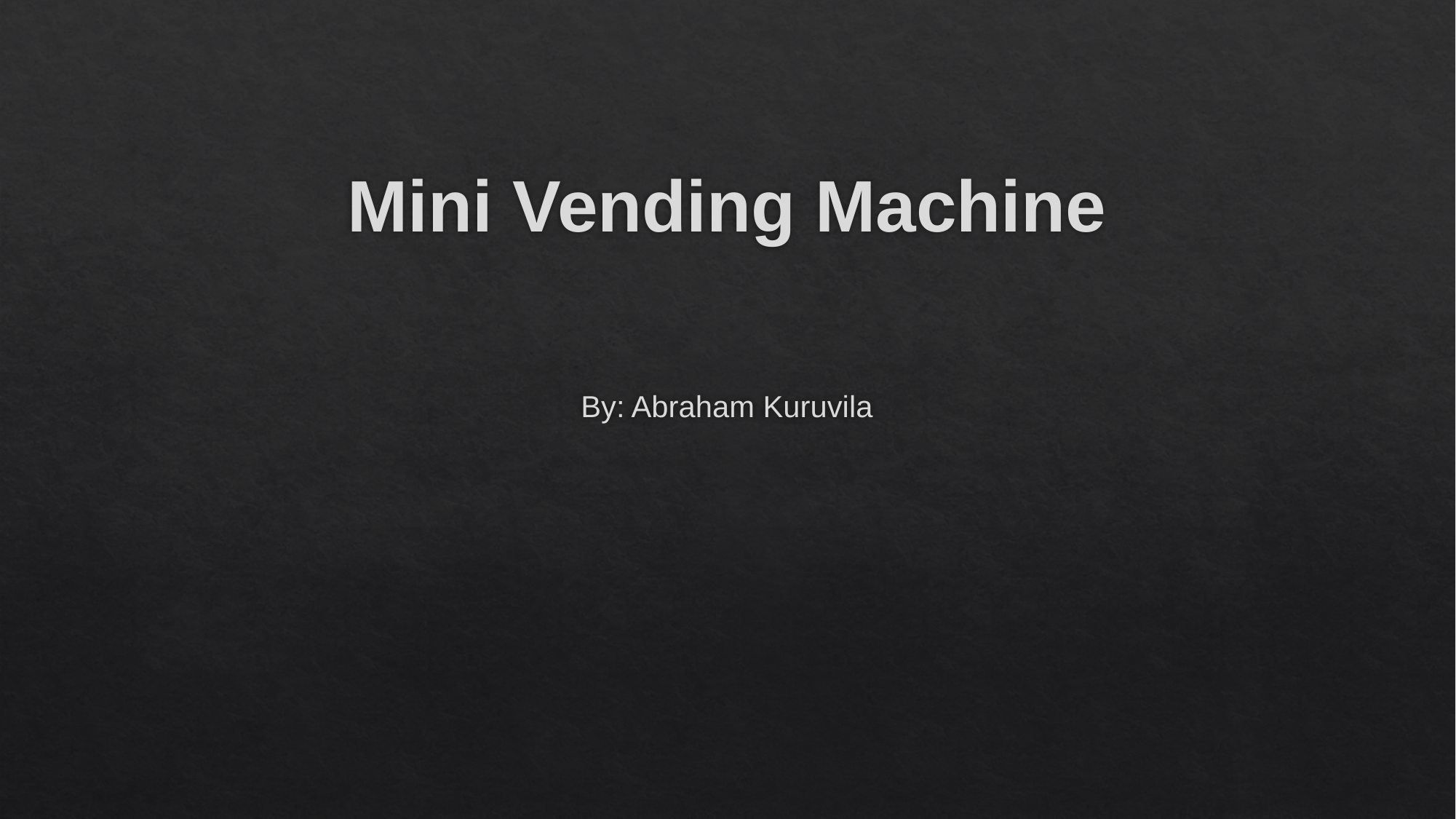

# Mini Vending Machine
By: Abraham Kuruvila